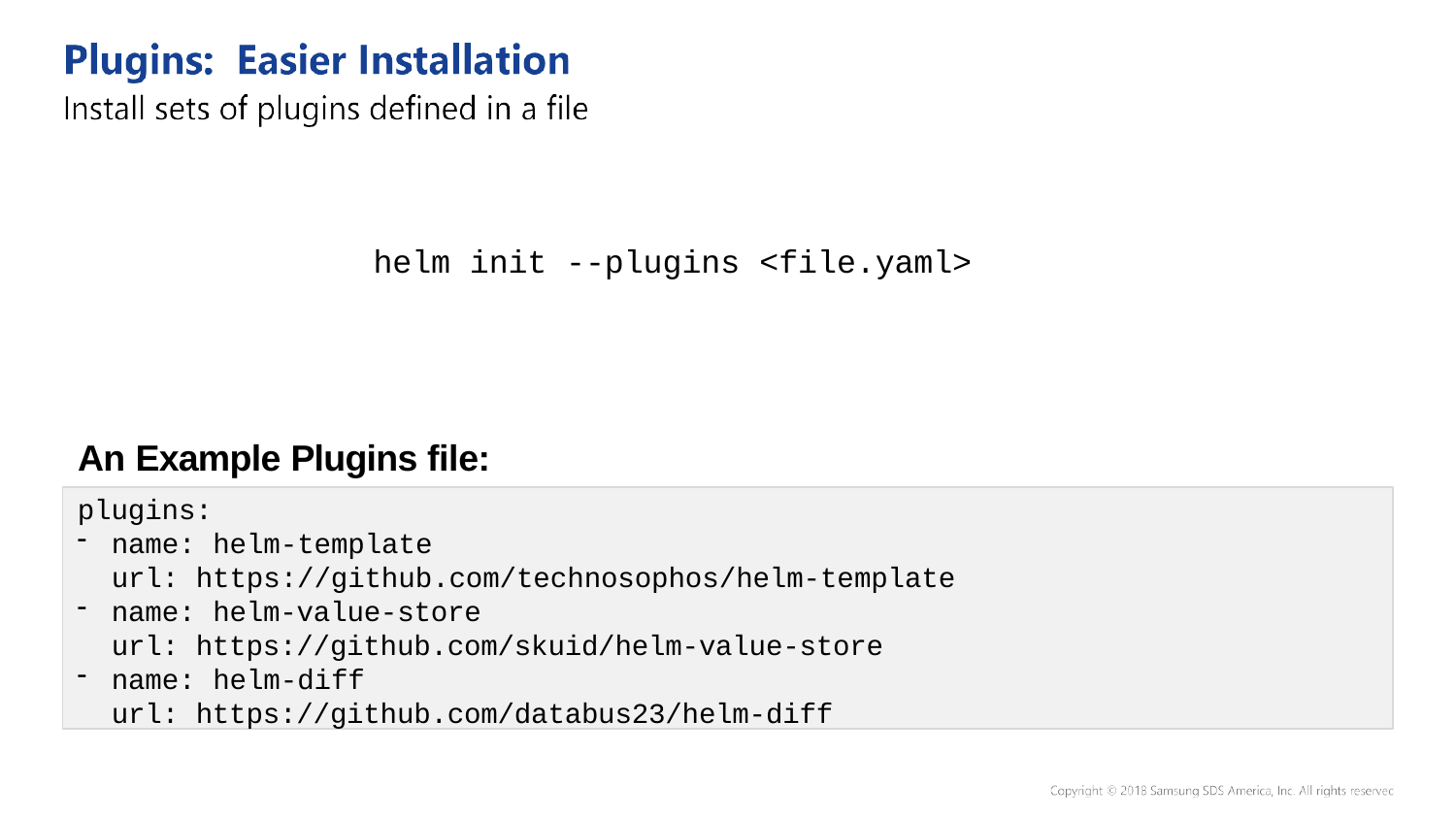

# helm init --plugins <file.yaml>
An Example Plugins file:
plugins:
name: helm-template
url: https://github.com/technosophos/helm-template
name: helm-value-store
url: https://github.com/skuid/helm-value-store
name: helm-diff
url: https://github.com/databus23/helm-diff